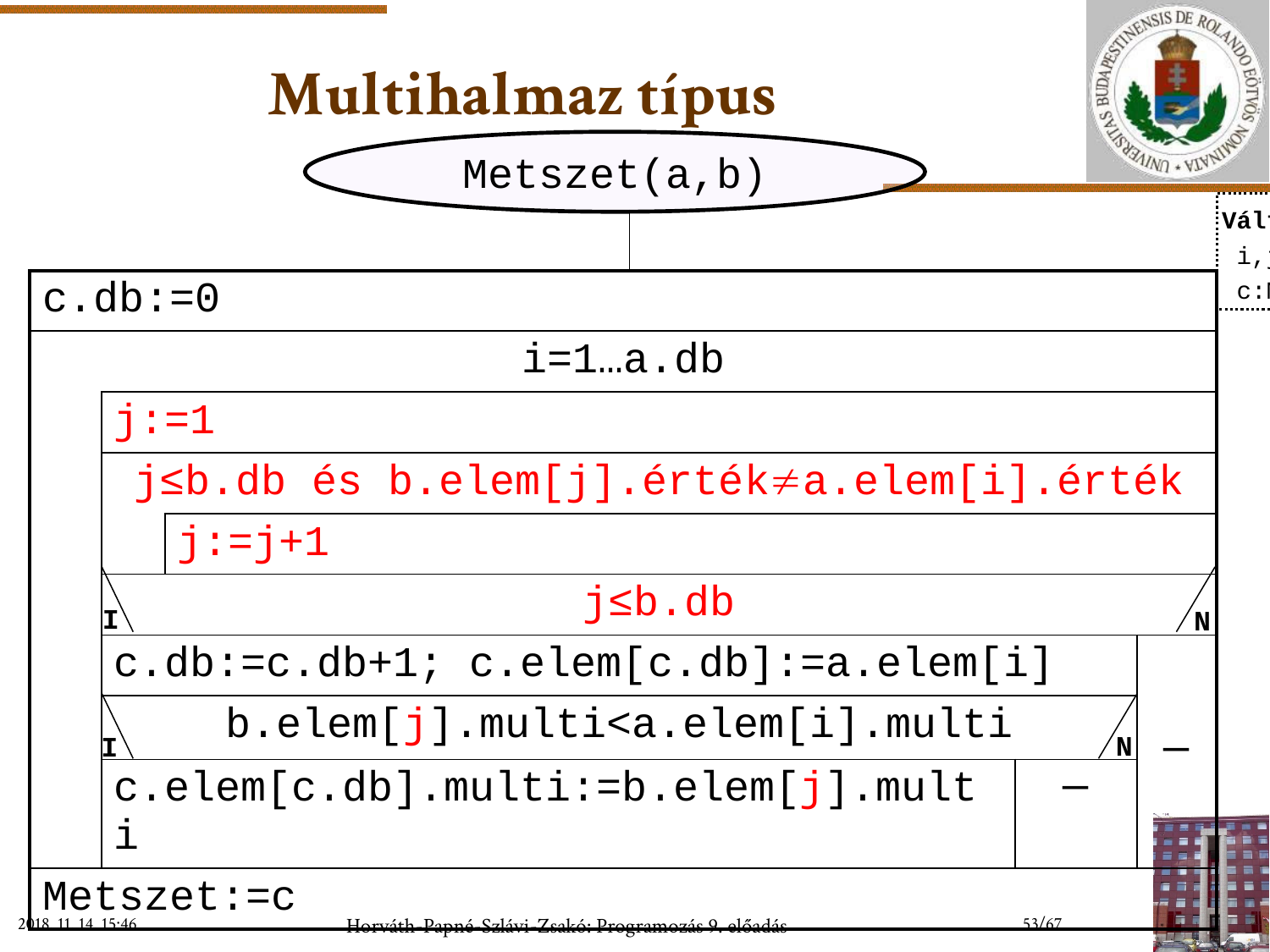

# Multihalmaz típus
Metszet(a,b)
Változó
 i,j:Egész
 c:MultiHa…
|  |  |  |  |  |  |
| --- | --- | --- | --- | --- | --- |
| c.db:=0 |  |  |  |  |  |
| i=1…a.db |  |  |  |  |  |
|  | j:=1 |  |  |  |  |
|  | j≤b.db és b.elem[j].érték≠a.elem[i].érték |  |  |  |  |
|  |  | j:=j+1 |  |  |  |
|  | j≤b.db |  |  |  |  |
|  | c.db:=c.db+1; c.elem[c.db]:=a.elem[i] |  |  |  | ─ |
|  | b.elem[j].multi<a.elem[i].multi |  |  |  |  |
|  | c.elem[c.db].multi:=b.elem[j].multi |  |  | ─ |  |
| Metszet:=c |  |  |  |  |  |

I
N
N
I
2018. 11. 14. 15:46
Horváth-Papné-Szlávi-Zsakó: Programozás 9. előadás
53/67